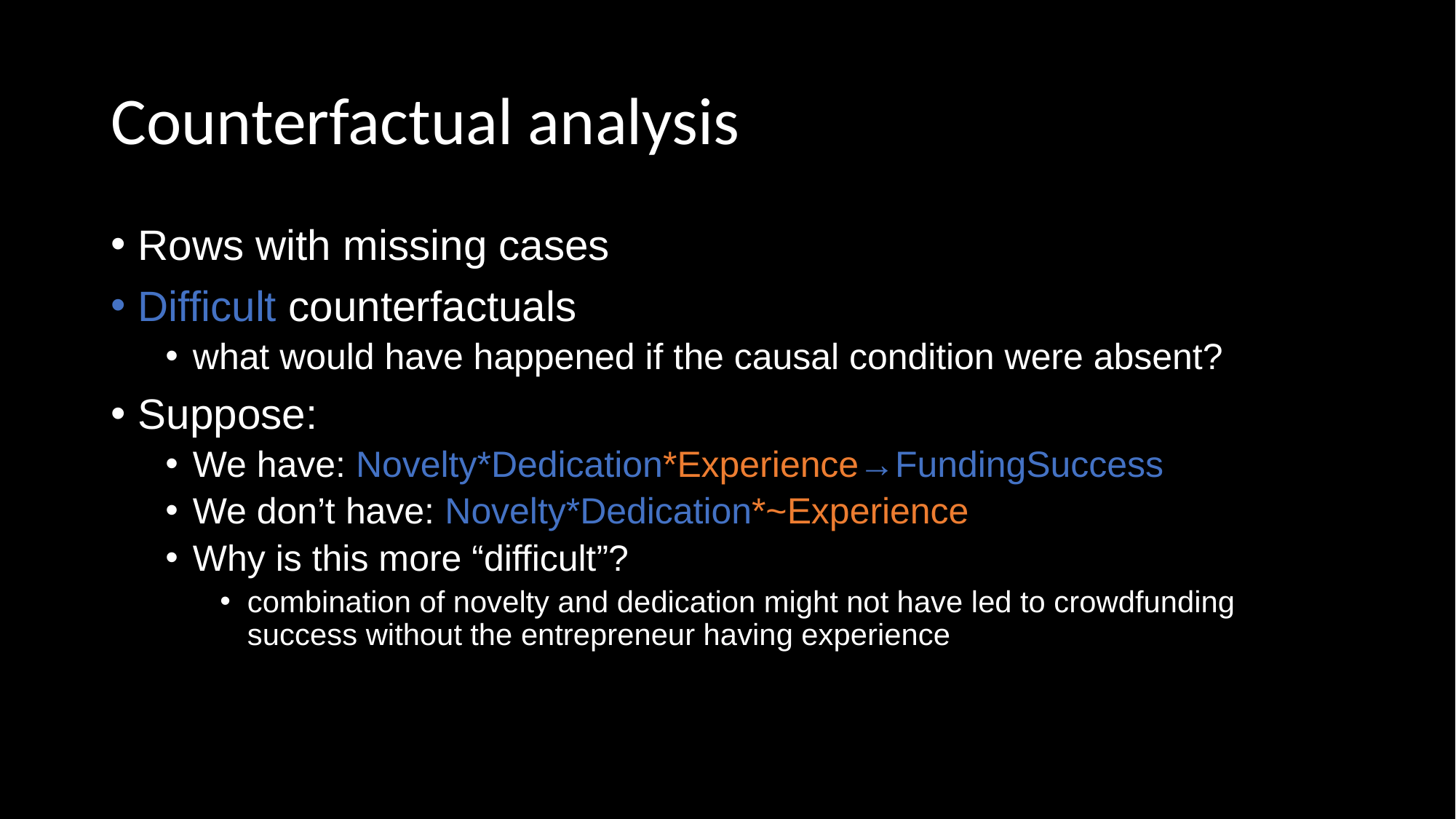

# Counterfactual analysis
Rows with missing cases
Difficult counterfactuals
what would have happened if the causal condition were absent?
Suppose:
We have: Novelty*Dedication*Experience→FundingSuccess
We don’t have: Novelty*Dedication*~Experience
Why is this more “difficult”?
combination of novelty and dedication might not have led to crowdfunding success without the entrepreneur having experience